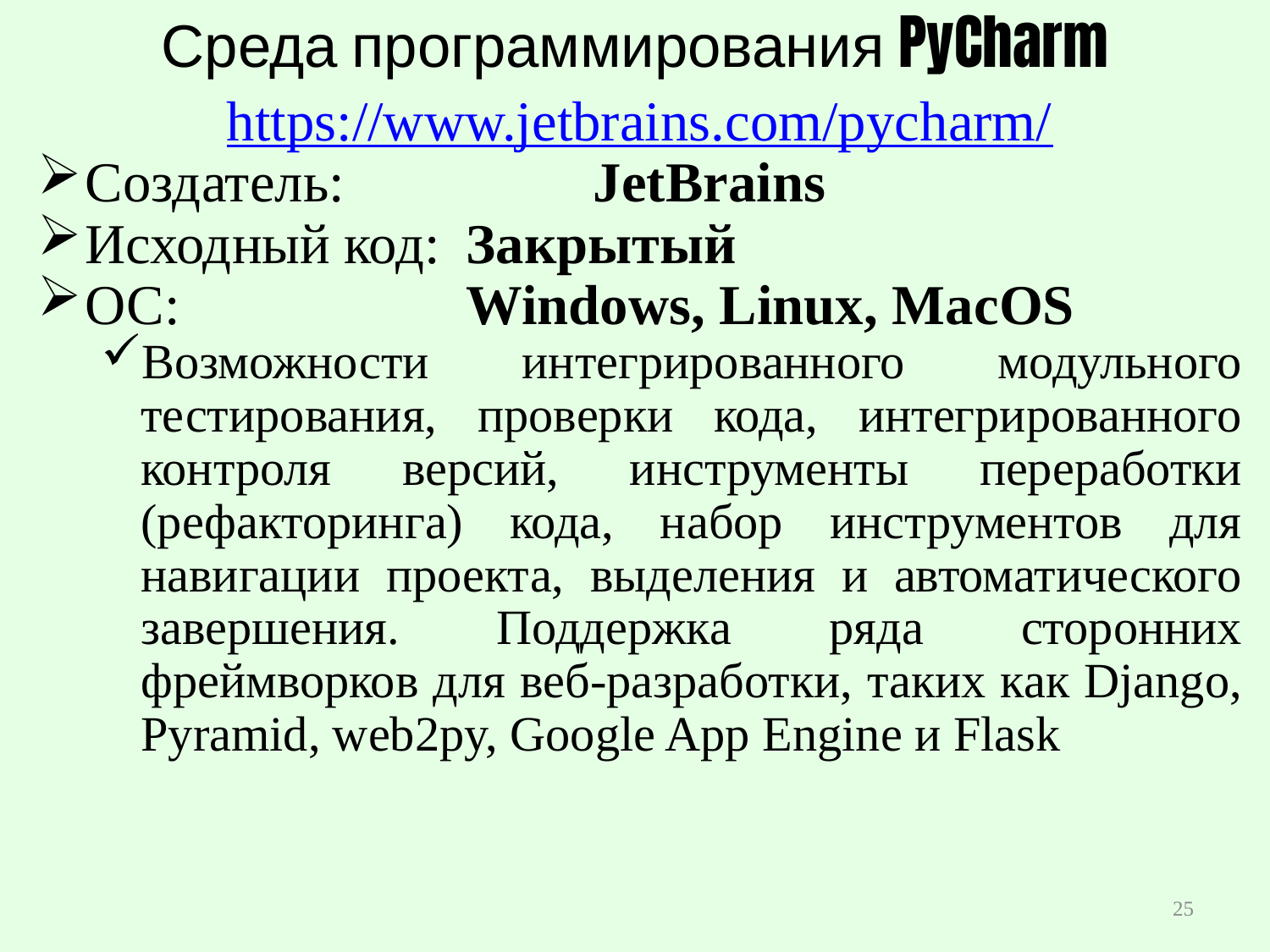

# Среда программирования PyCharm
https://www.jetbrains.com/pycharm/
Создатель: 		JetBrains
Исходный код: 	Закрытый
ОС: 			Windows, Linux, MacOS
Возможности интегрированного модульного тестирования, проверки кода, интегрированного контроля версий, инструменты переработки (рефакторинга) кода, набор инструментов для навигации проекта, выделения и автоматического завершения. Поддержка ряда сторонних фреймворков для веб-разработки, таких как Django, Pyramid, web2py, Google App Engine и Flask

25